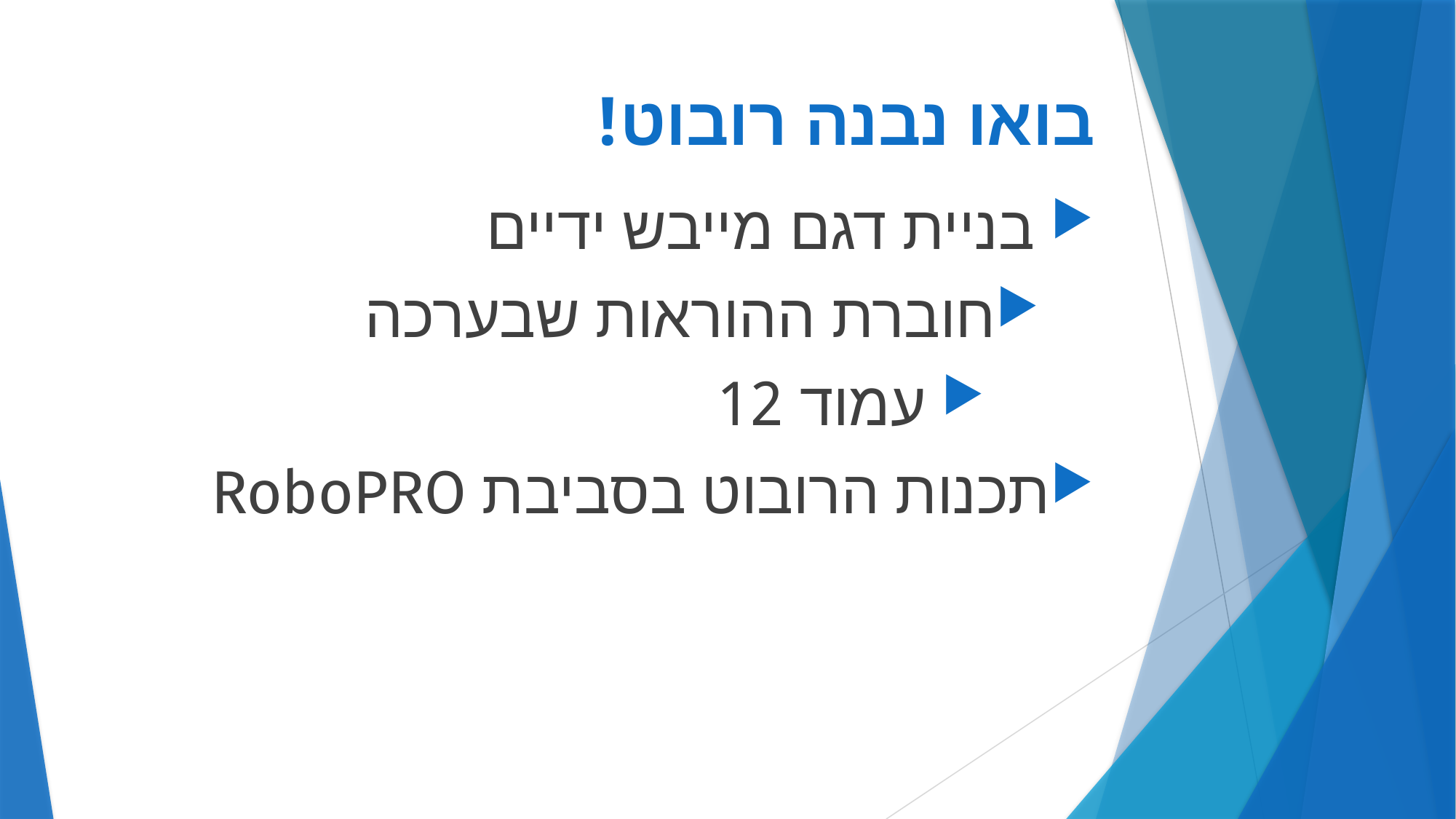

# בואו נבנה רובוט!
 בניית דגם מייבש ידיים
חוברת ההוראות שבערכה
 עמוד 12
תכנות הרובוט בסביבת RoboPRO